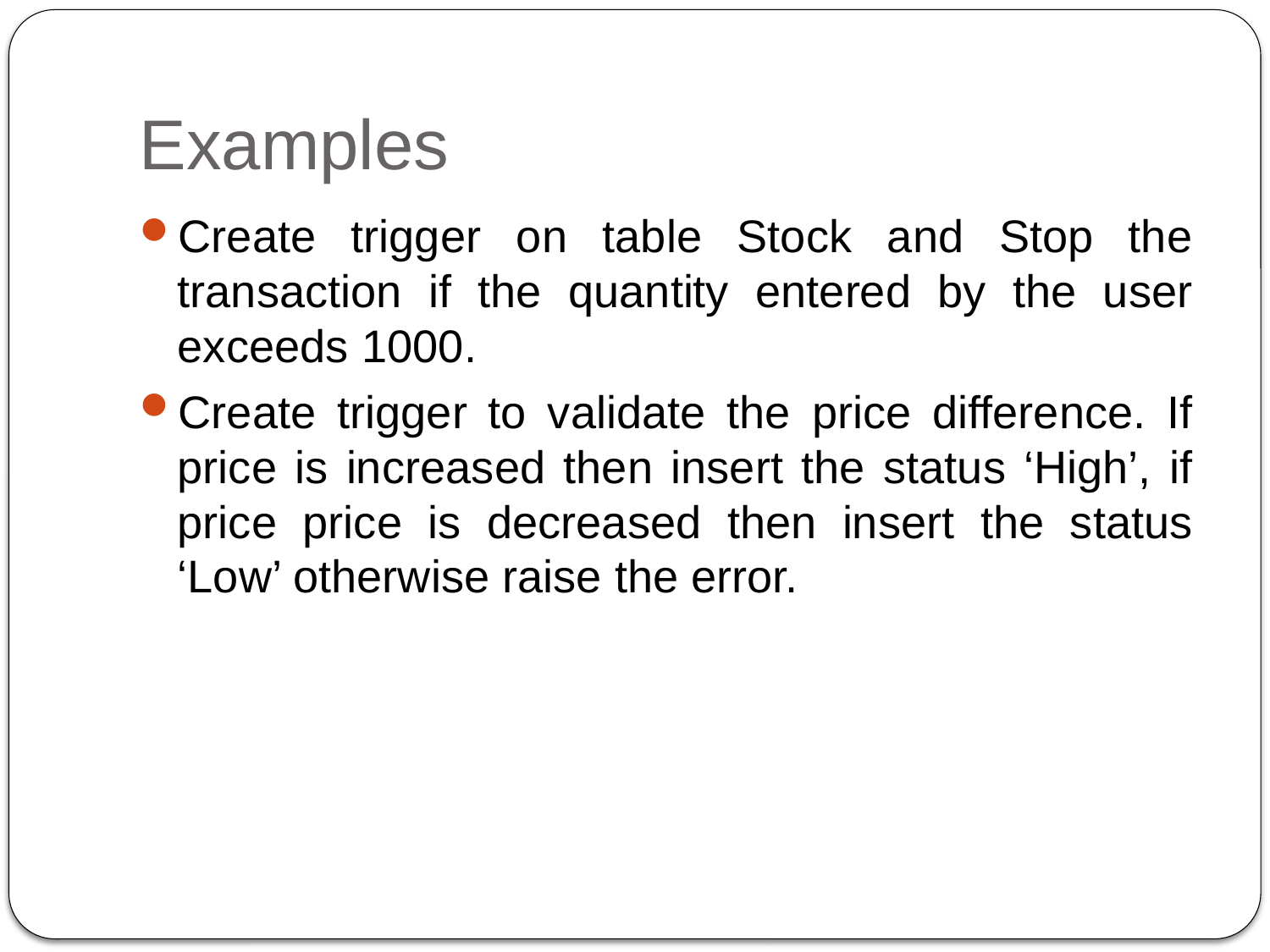

# Examples
Create trigger on table Stock and Stop the transaction if the quantity entered by the user exceeds 1000.
Create trigger to validate the price difference. If price is increased then insert the status ‘High’, if price price is decreased then insert the status ‘Low’ otherwise raise the error.